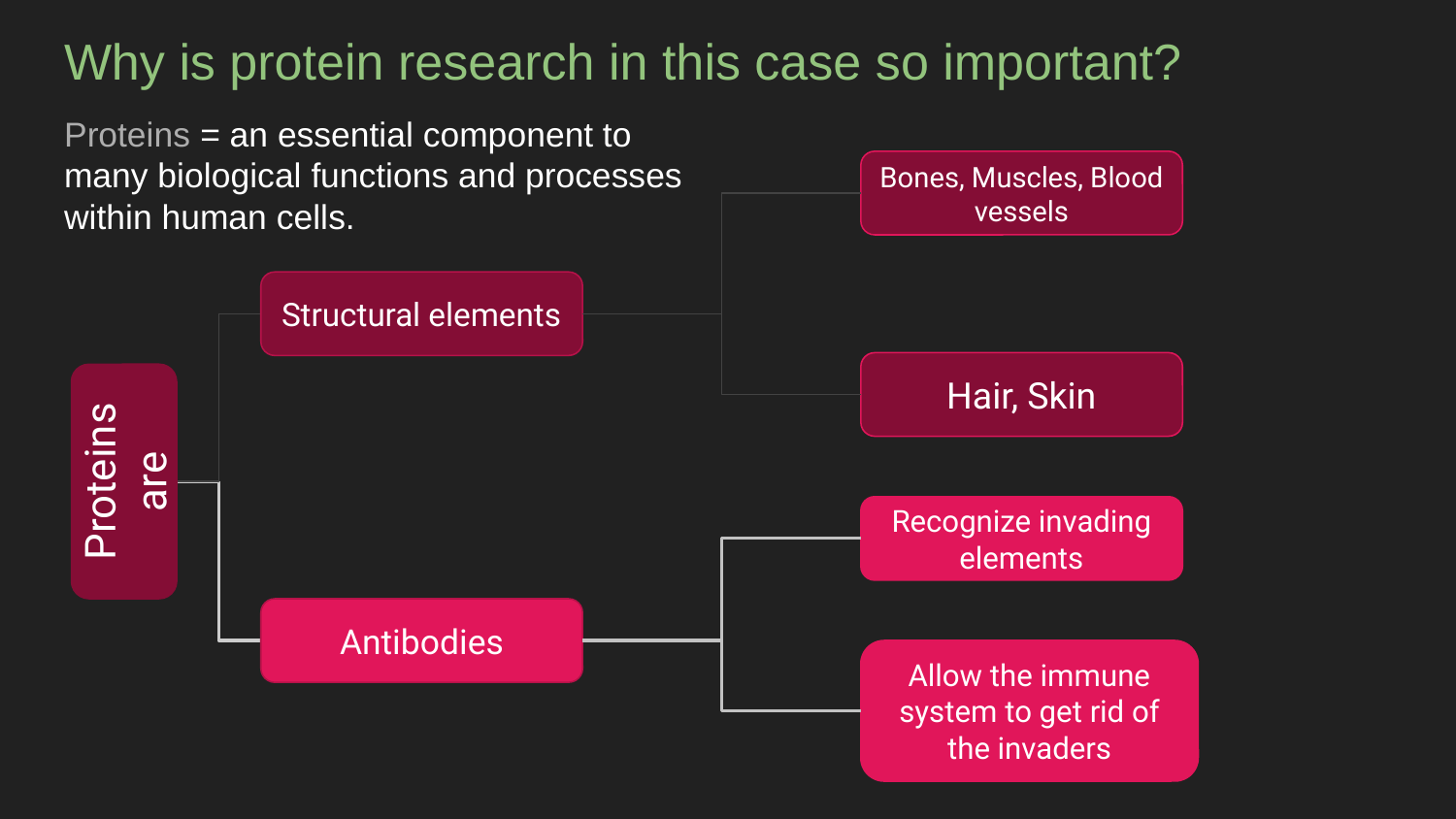

# Why is protein research in this case so important?

Proteins = an essential component to many biological functions and processes within human cells.

Bones, Muscles, Blood vessels
Structural elements
Hair, Skin
Proteins are
Recognize invading elements
Antibodies
Allow the immune system to get rid of the invaders